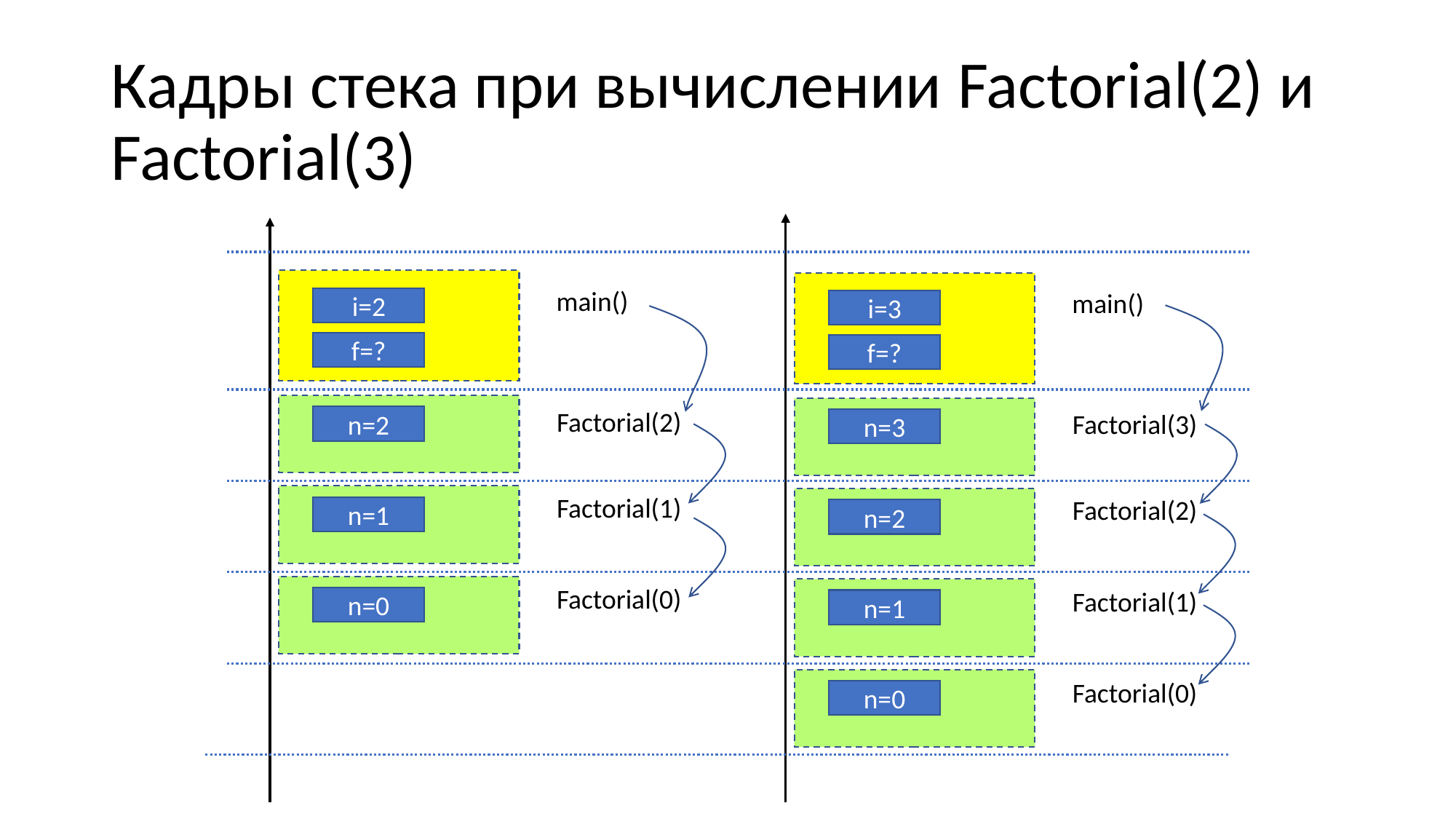

# Кадры стека при вычислении Factorial(2) и Factorial(3)

i=2
f=?

i=3
f=?
main()
main()

n=2

n=3
Factorial(2)
Factorial(3)

Factorial(1)

n=1
Factorial(2)

n=2

n=0
Factorial(0)

n=1
Factorial(1)

n=0
Factorial(0)